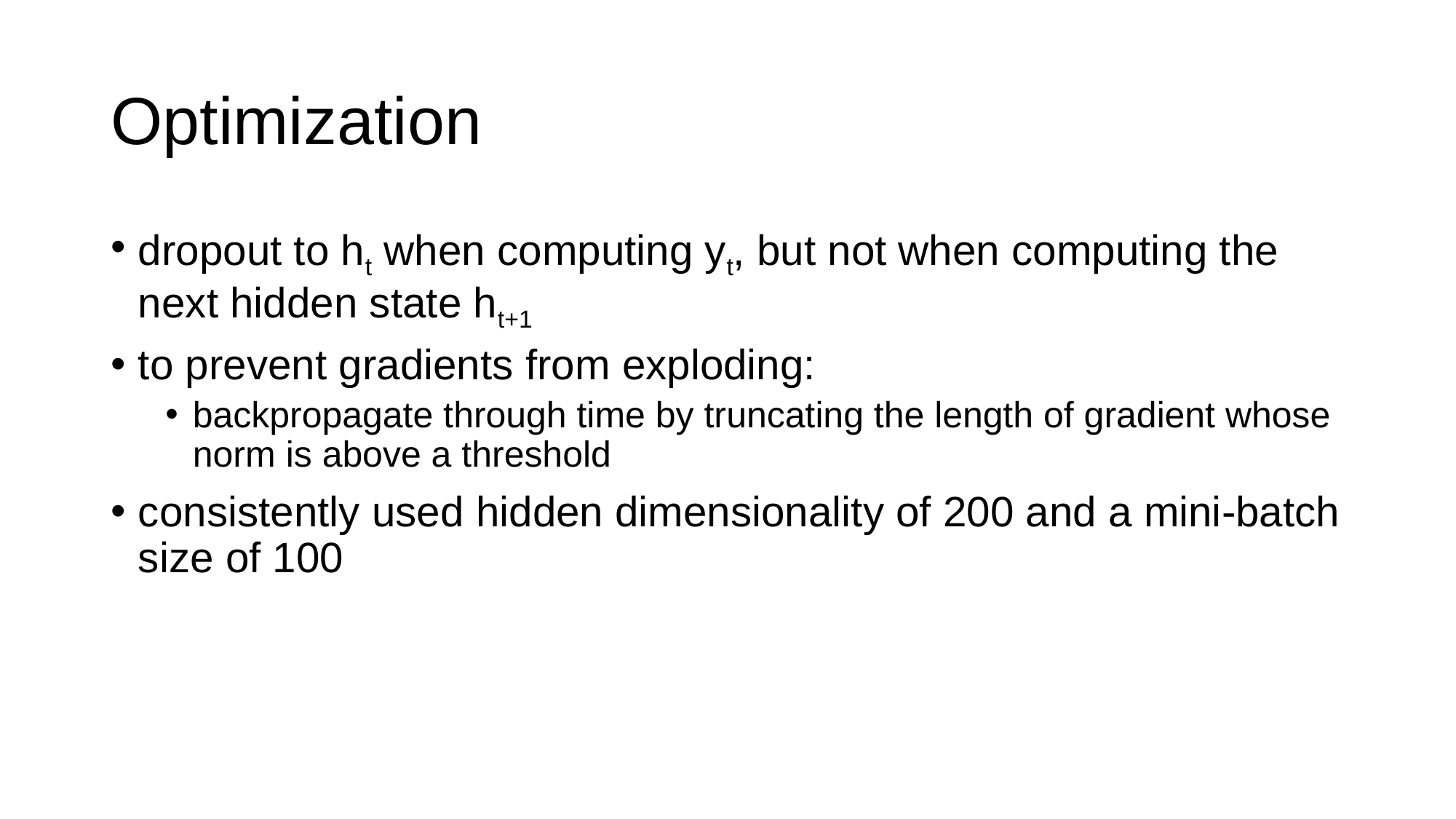

# Optimization
dropout to ht when computing yt, but not when computing the next hidden state ht+1
to prevent gradients from exploding:
backpropagate through time by truncating the length of gradient whose norm is above a threshold
consistently used hidden dimensionality of 200 and a mini-batch size of 100